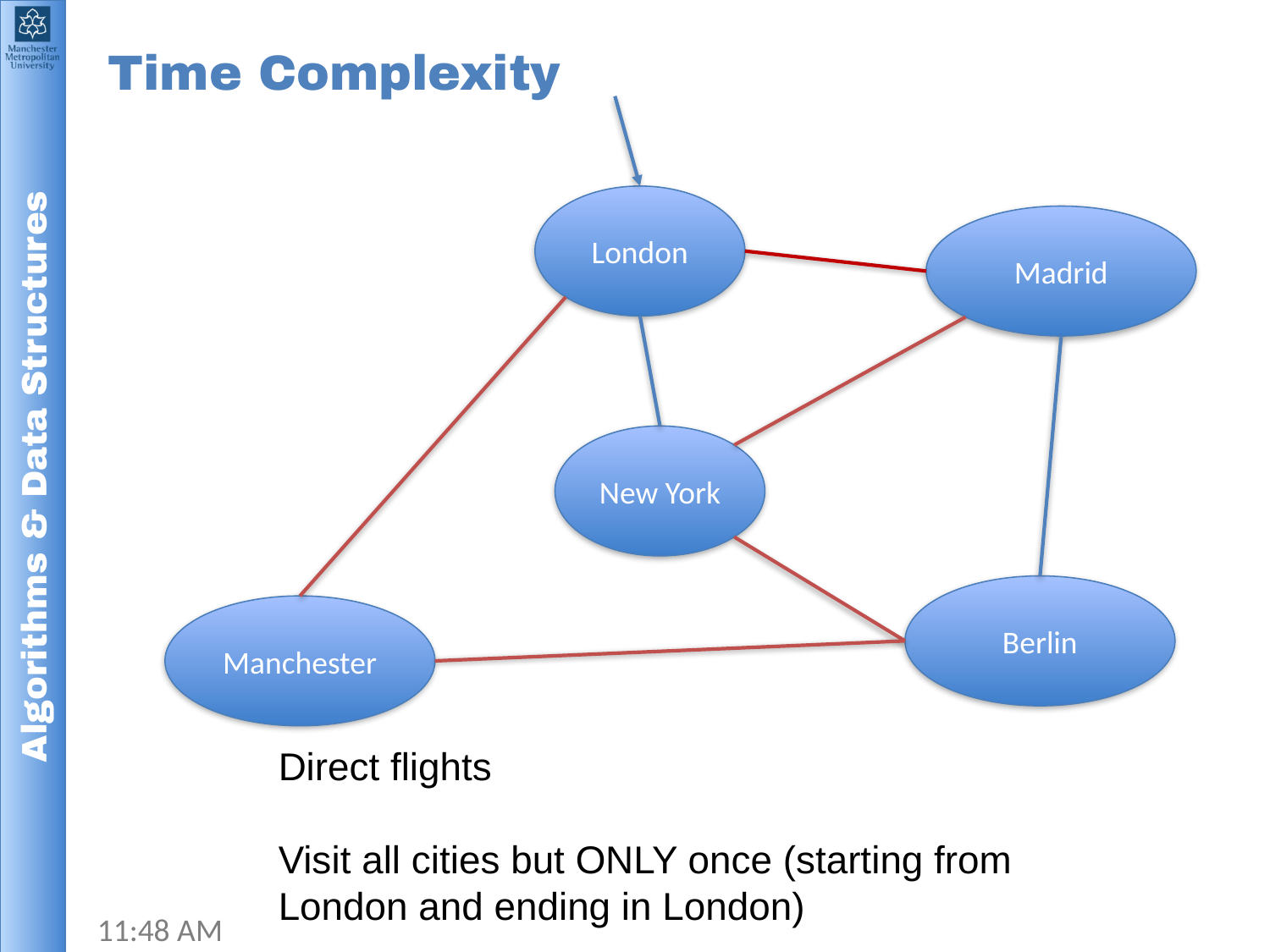

# Time Complexity
London
Madrid
New York
Berlin
Manchester
Direct flights

Visit all cities but ONLY once (starting from London and ending in London)